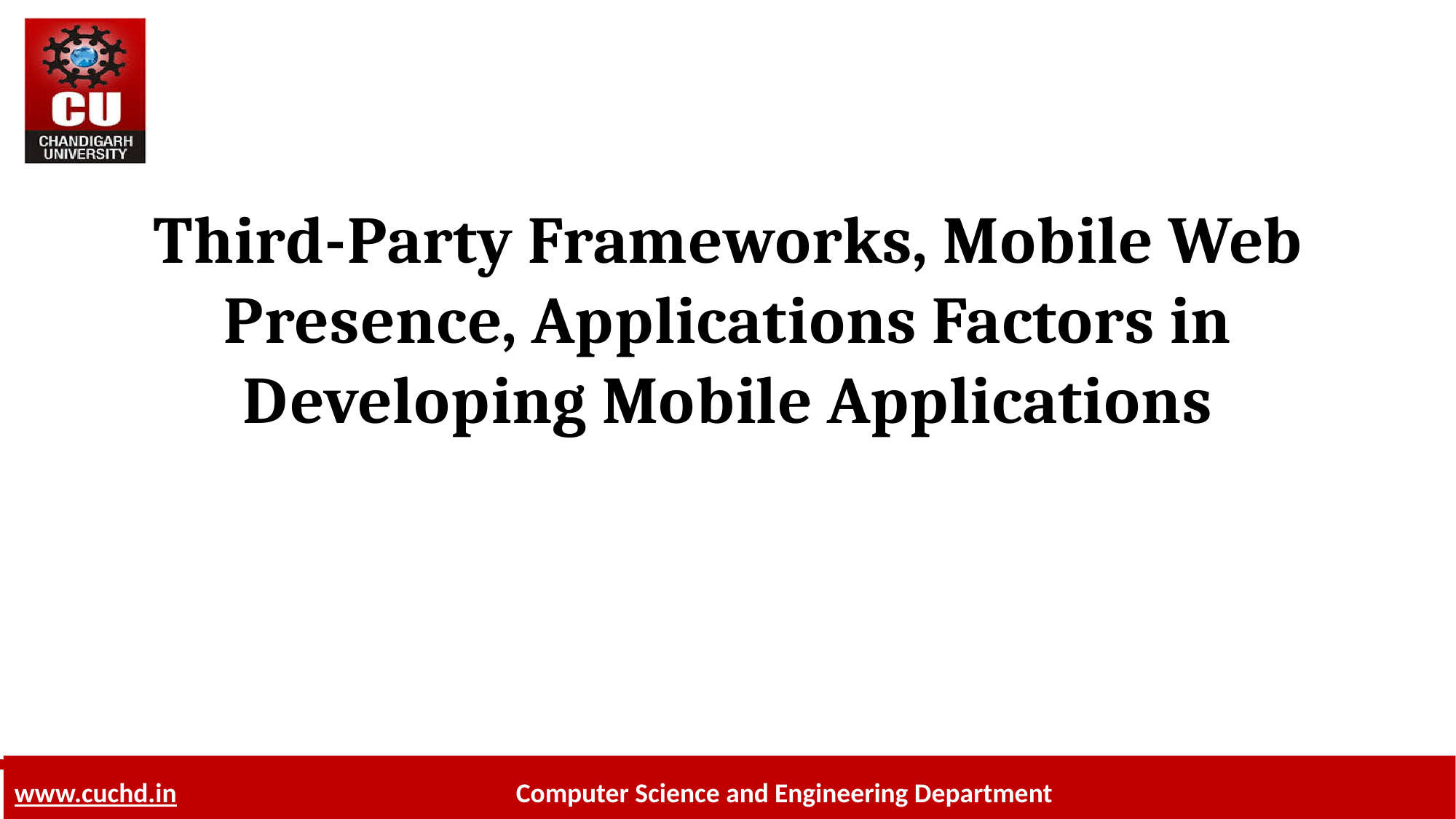

# Third-Party Frameworks, Mobile Web Presence, Applications Factors in Developing Mobile Applications